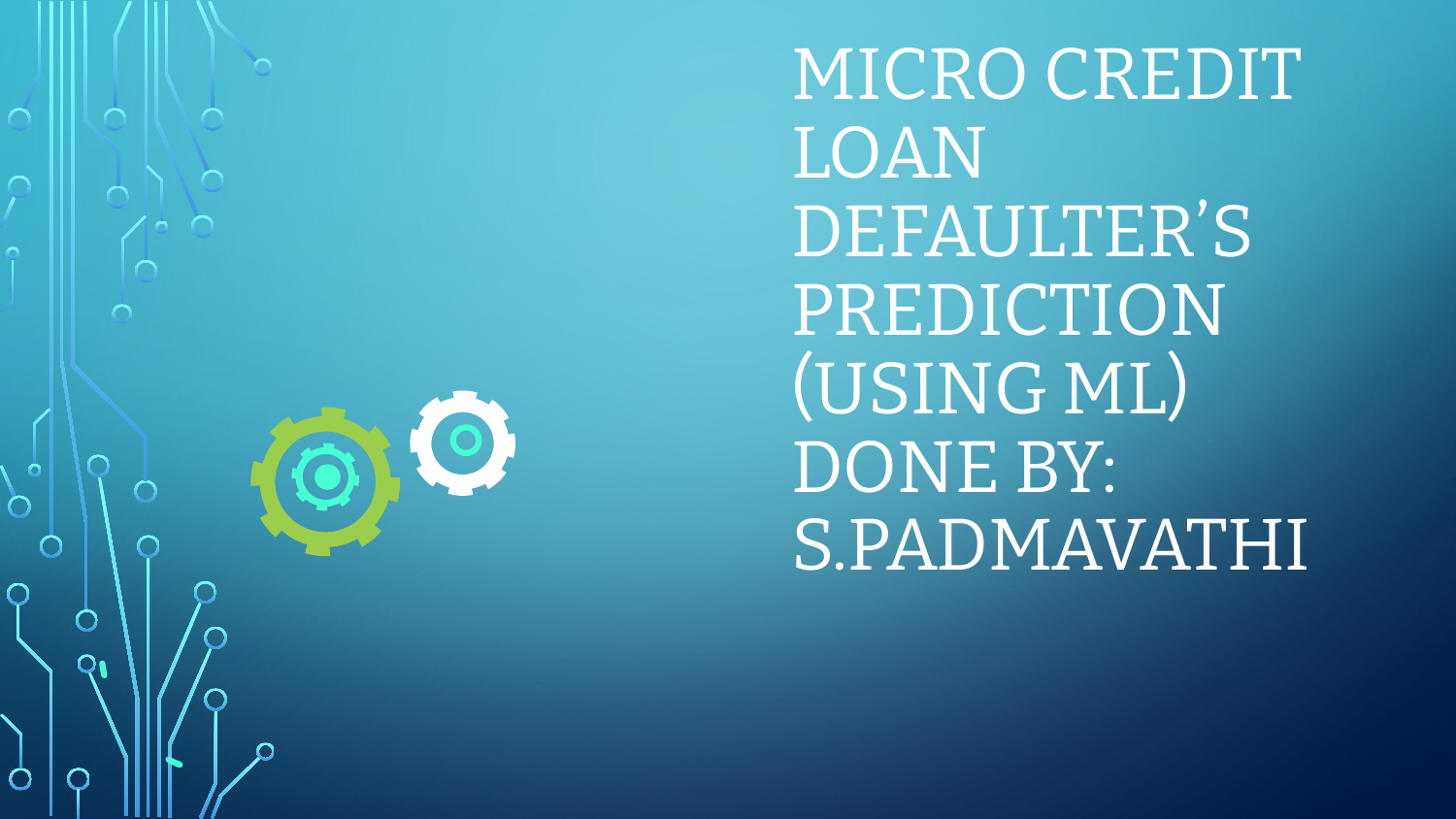

# MICRO CREDIT LOAN DEFAULTER’S Prediction (Using ML) done by: s.padmavathi